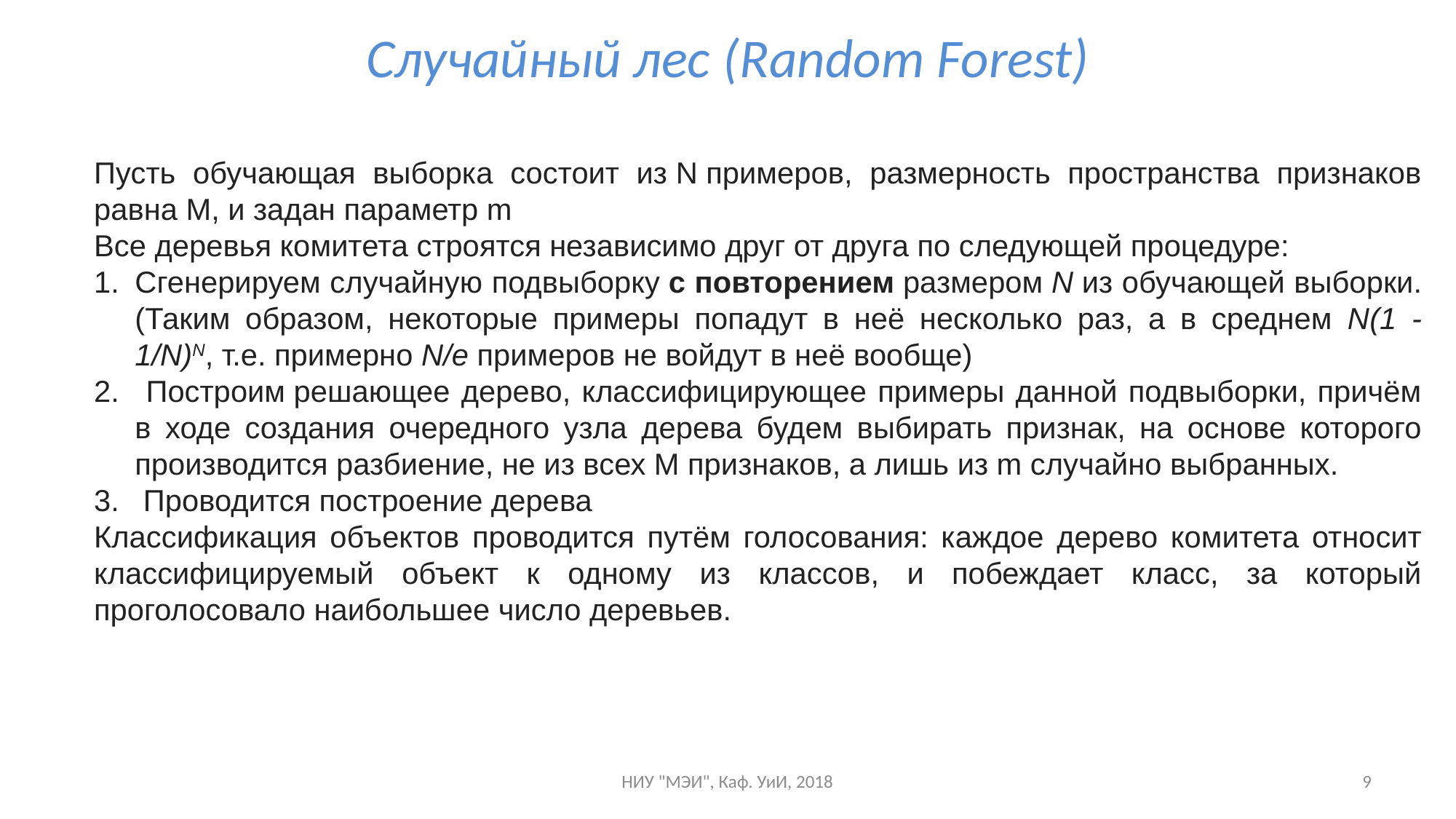

# Случайный лес (Random Forest)
Пусть обучающая выборка состоит из N примеров, размерность пространства признаков равна M, и задан параметр m
Все деревья комитета строятся независимо друг от друга по следующей процедуре:
Сгенерируем случайную подвыборку с повторением размером N из обучающей выборки. (Таким образом, некоторые примеры попадут в неё несколько раз, а в среднем N(1 - 1/N)N, т.е. примерно N/e примеров не войдут в неё вообще)
 Построим решающее дерево, классифицирующее примеры данной подвыборки, причём в ходе создания очередного узла дерева будем выбирать признак, на основе которого производится разбиение, не из всех M признаков, а лишь из m случайно выбранных.
 Проводится построение дерева
Классификация объектов проводится путём голосования: каждое дерево комитета относит классифицируемый объект к одному из классов, и побеждает класс, за который проголосовало наибольшее число деревьев.
НИУ "МЭИ", Каф. УиИ, 2018
9